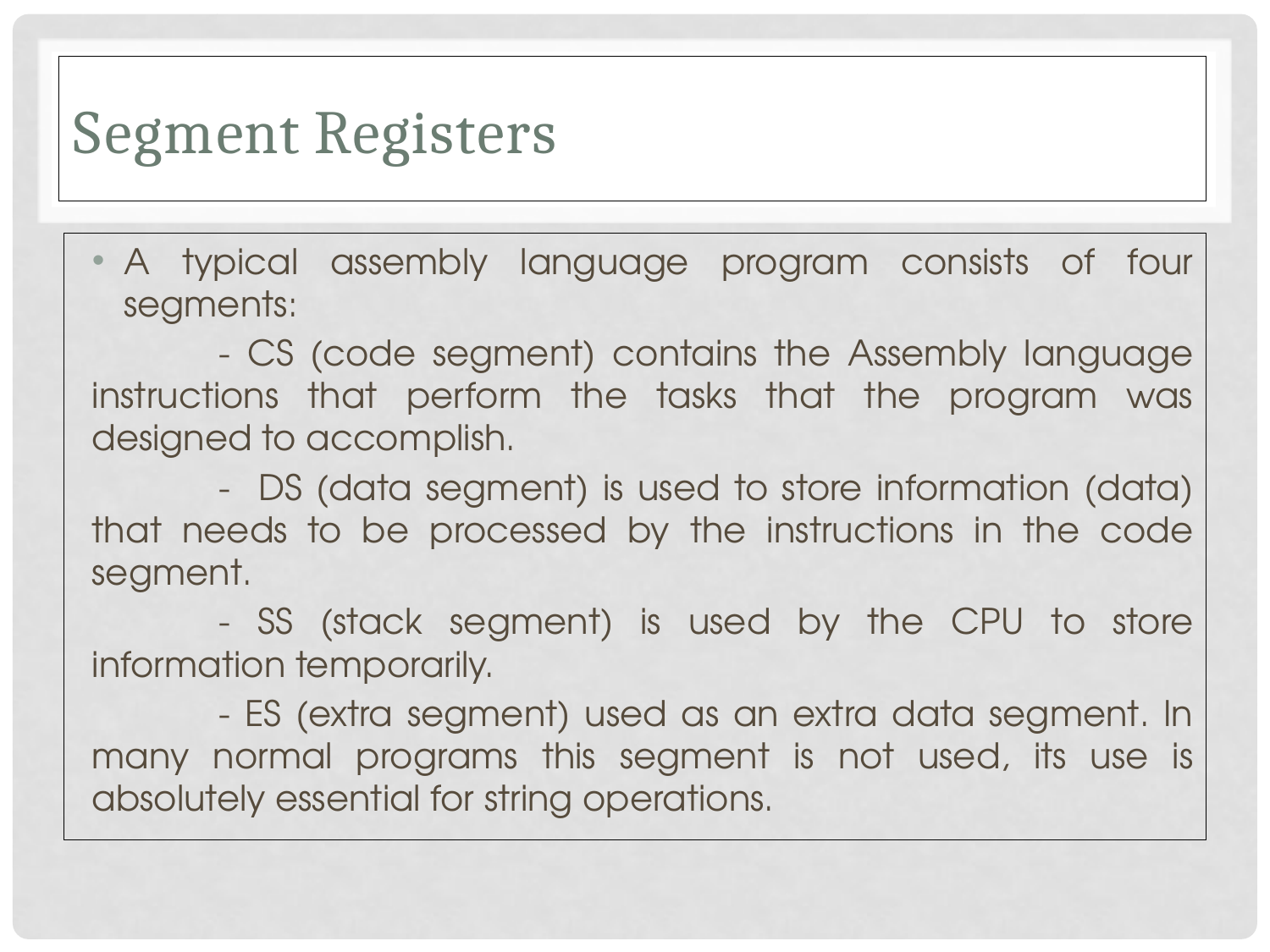

# Segment Registers
A typical assembly language program consists of four segments:
	- CS (code segment) contains the Assembly language instructions that perform the tasks that the program was designed to accomplish.
	-  DS (data segment) is used to store information (data) that needs to be processed by the instructions in the code segment.
	- SS (stack segment) is used by the CPU to store information temporarily.
	- ES (extra segment) used as an extra data segment. In many normal programs this segment is not used, its use is absolutely essential for string operations.